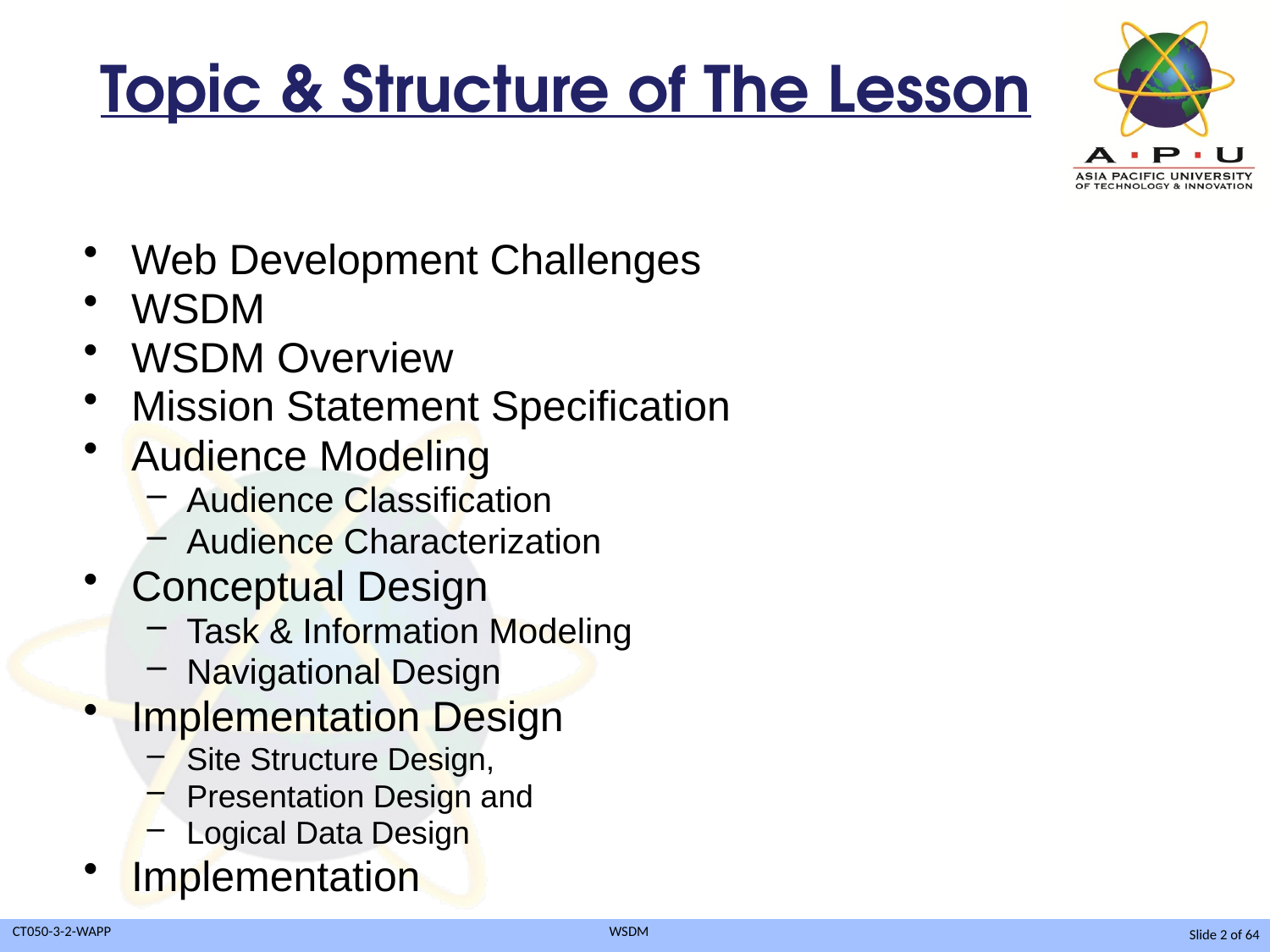

# Topic & Structure of The Lesson
Web Development Challenges
WSDM
WSDM Overview
Mission Statement Specification
Audience Modeling
Audience Classification
Audience Characterization
Conceptual Design
Task & Information Modeling
Navigational Design
Implementation Design
Site Structure Design,
Presentation Design and
Logical Data Design
Implementation